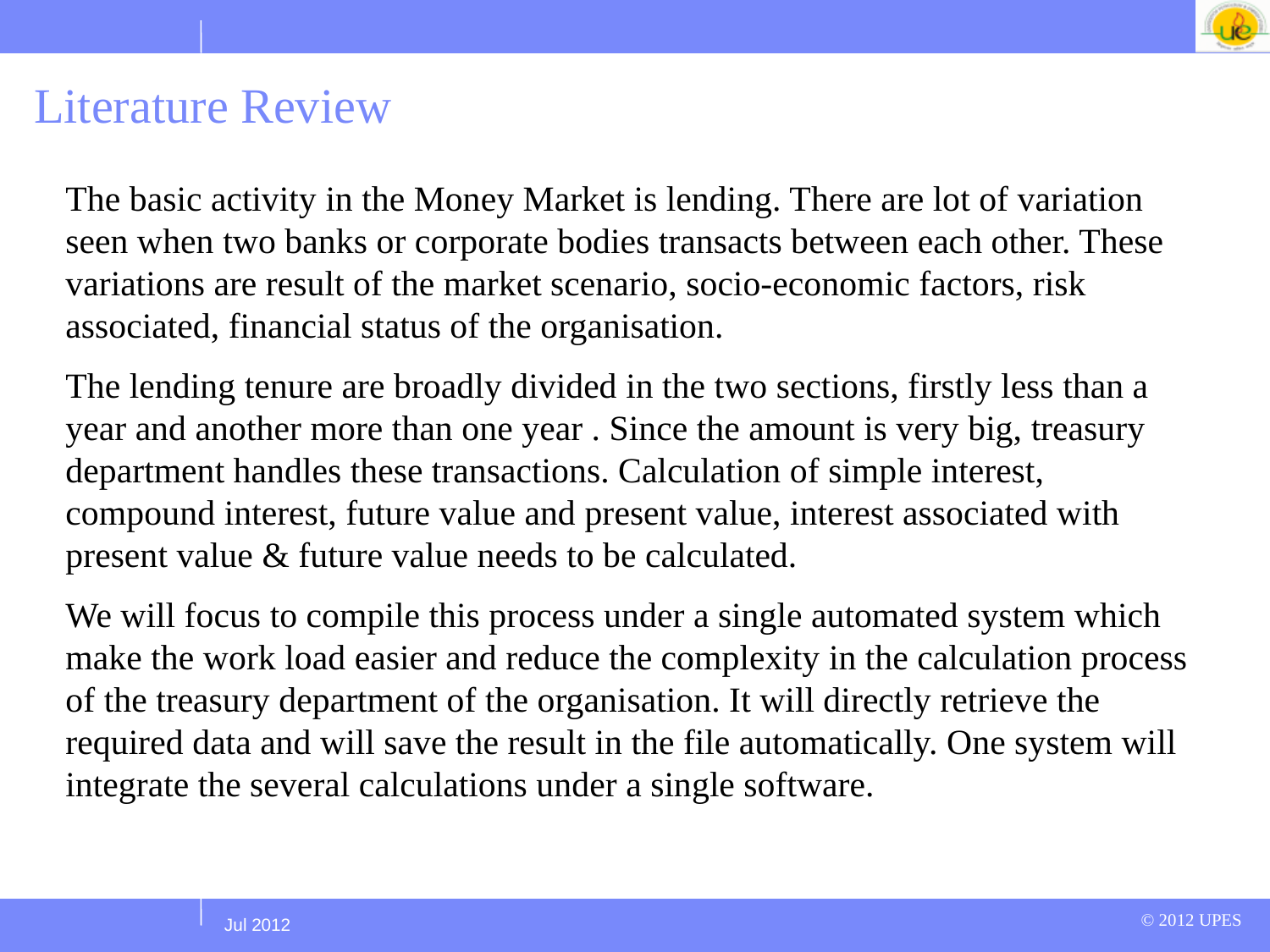

# Literature Review
The basic activity in the Money Market is lending. There are lot of variation seen when two banks or corporate bodies transacts between each other. These variations are result of the market scenario, socio-economic factors, risk associated, financial status of the organisation.
The lending tenure are broadly divided in the two sections, firstly less than a year and another more than one year . Since the amount is very big, treasury department handles these transactions. Calculation of simple interest, compound interest, future value and present value, interest associated with present value & future value needs to be calculated.
We will focus to compile this process under a single automated system which make the work load easier and reduce the complexity in the calculation process of the treasury department of the organisation. It will directly retrieve the required data and will save the result in the file automatically. One system will integrate the several calculations under a single software.